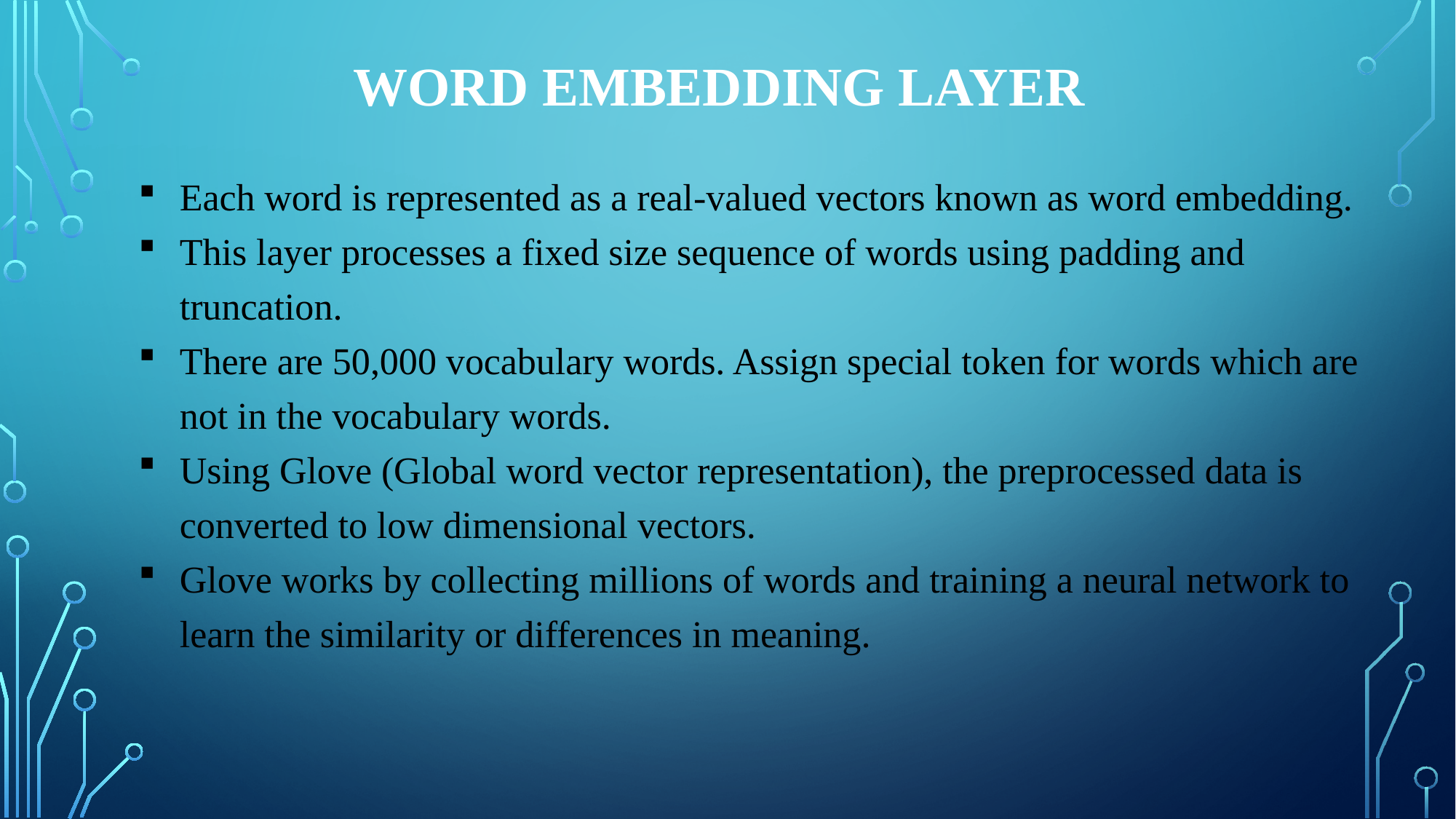

# WORD EMBEDDING LAYER

Each word is represented as a real-valued vectors known as word embedding.
This layer processes a fixed size sequence of words using padding and truncation.
There are 50,000 vocabulary words. Assign special token for words which are not in the vocabulary words.
Using Glove (Global word vector representation), the preprocessed data is converted to low dimensional vectors.
Glove works by collecting millions of words and training a neural network to learn the similarity or differences in meaning.